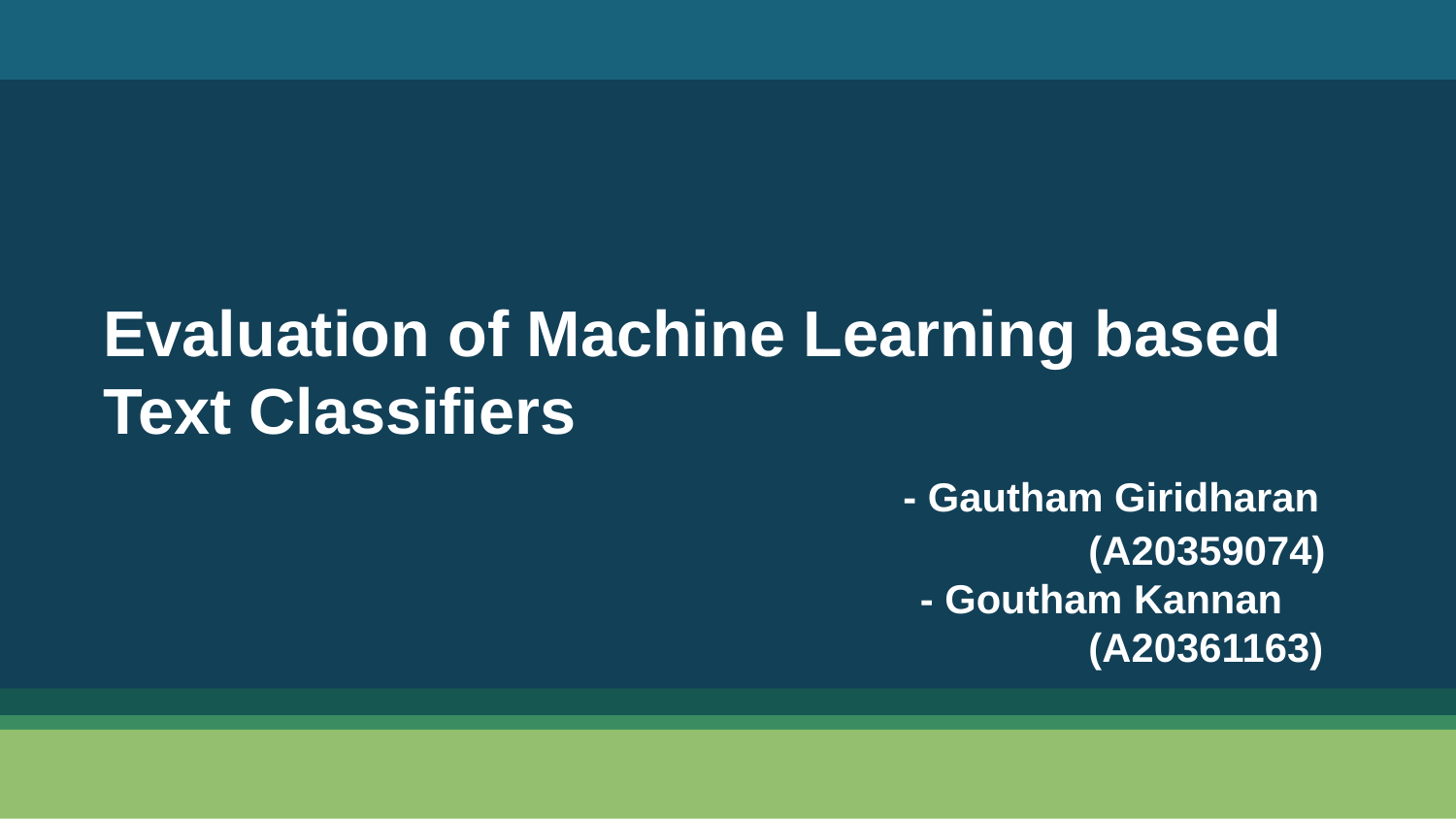

# Evaluation of Machine Learning based Text Classifiers - Gautham Giridharan (A20359074) - Goutham Kannan (A20361163)